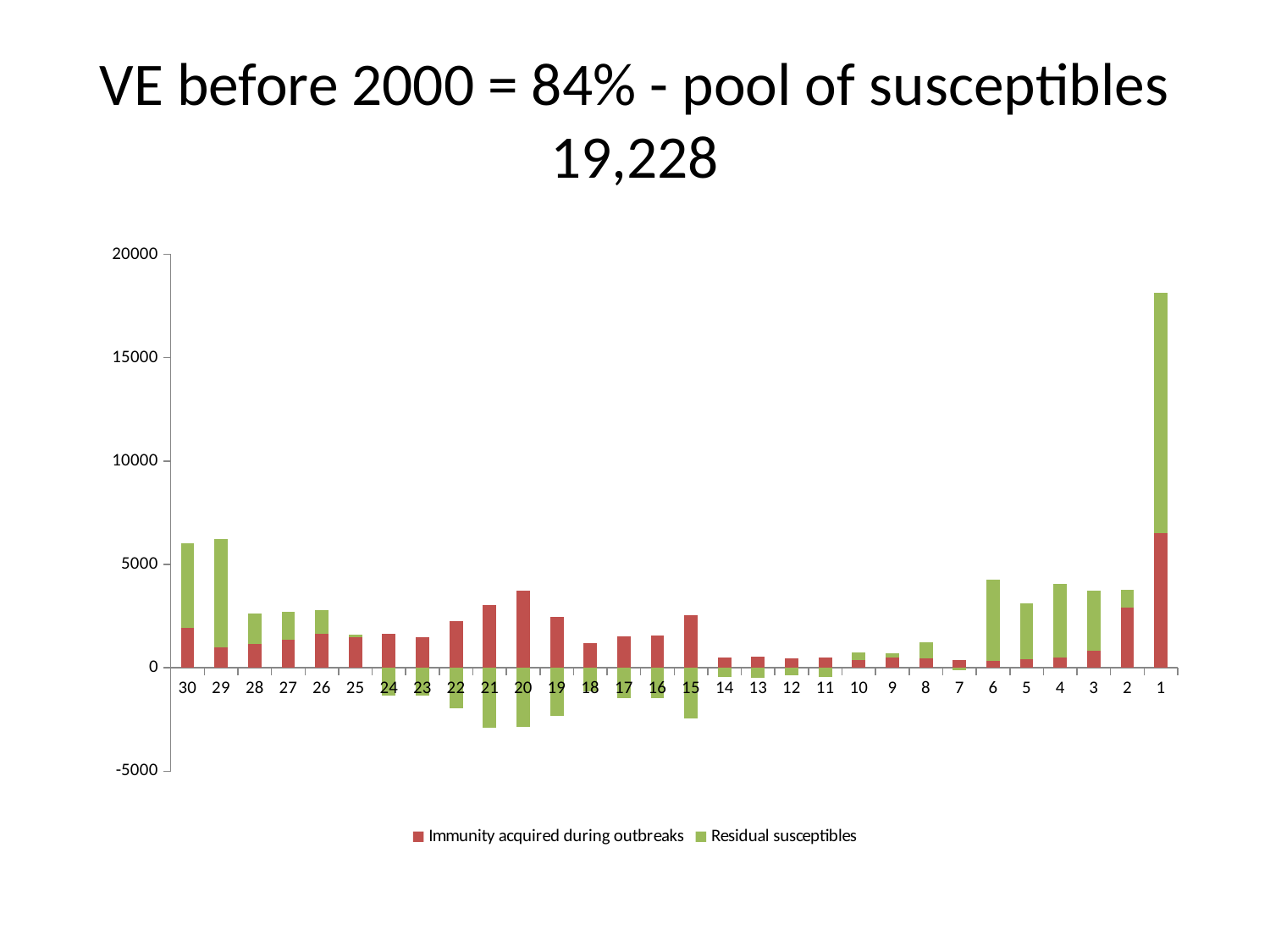

# VE before 2000 = 84% - pool of susceptibles 19,228

### Chart

| Category | Immunity acquired during outbreaks | Residual susceptibles |
|---|---|---|
| 30 | 1932.0 | 4085.514 |
| 29 | 985.0 | 5248.012 |
| 28 | 1141.0 | 1471.192 |
| 27 | 1351.0 | 1358.7399999999998 |
| 26 | 1629.0 | 1157.6079999999997 |
| 25 | 1498.0 | 104.45799999999986 |
| 24 | 1626.0 | -1331.175 |
| 23 | 1460.0 | -1350.564 |
| 22 | 2258.0 | -1976.51 |
| 21 | 3053.0 | -2901.212 |
| 20 | 3744.0 | -2842.4880000000003 |
| 19 | 2465.0 | -2318.456 |
| 18 | 1181.0 | -1133.291 |
| 17 | 1512.0 | -1465.675 |
| 16 | 1558.0 | -1464.722 |
| 15 | 2548.0 | -2456.482 |
| 14 | 483.0 | -438.033 |
| 13 | 519.0 | -475.124 |
| 12 | 445.0 | -359.826 |
| 11 | 511.0 | -425.796 |
| 10 | 381.0 | 357.548 |
| 9 | 491.0 | 195.505 |
| 8 | 437.0 | 782.483 |
| 7 | 361.0 | -122.74000000000001 |
| 6 | 333.0 | 3910.4040000000005 |
| 5 | 424.0 | 2713.1079999999997 |
| 4 | 479.0 | 3574.357 |
| 3 | 843.0 | 2873.735 |
| 2 | 2927.0 | 834.7599999999998 |
| 1 | 6499.0 | 11622.719000000001 |